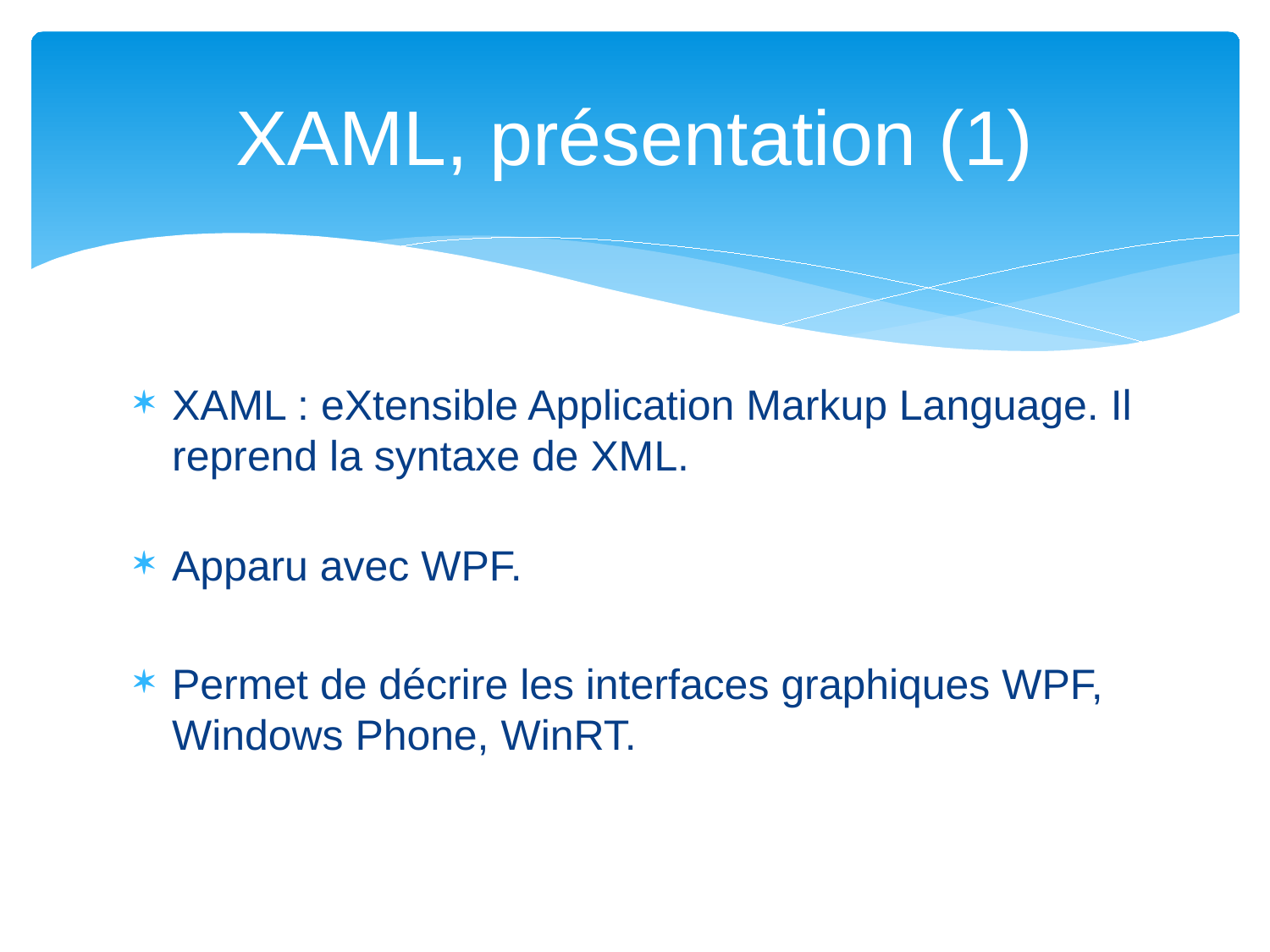

# XAML, présentation (1)
XAML : eXtensible Application Markup Language. Il reprend la syntaxe de XML.
Apparu avec WPF.

Permet de décrire les interfaces graphiques WPF, Windows Phone, WinRT.